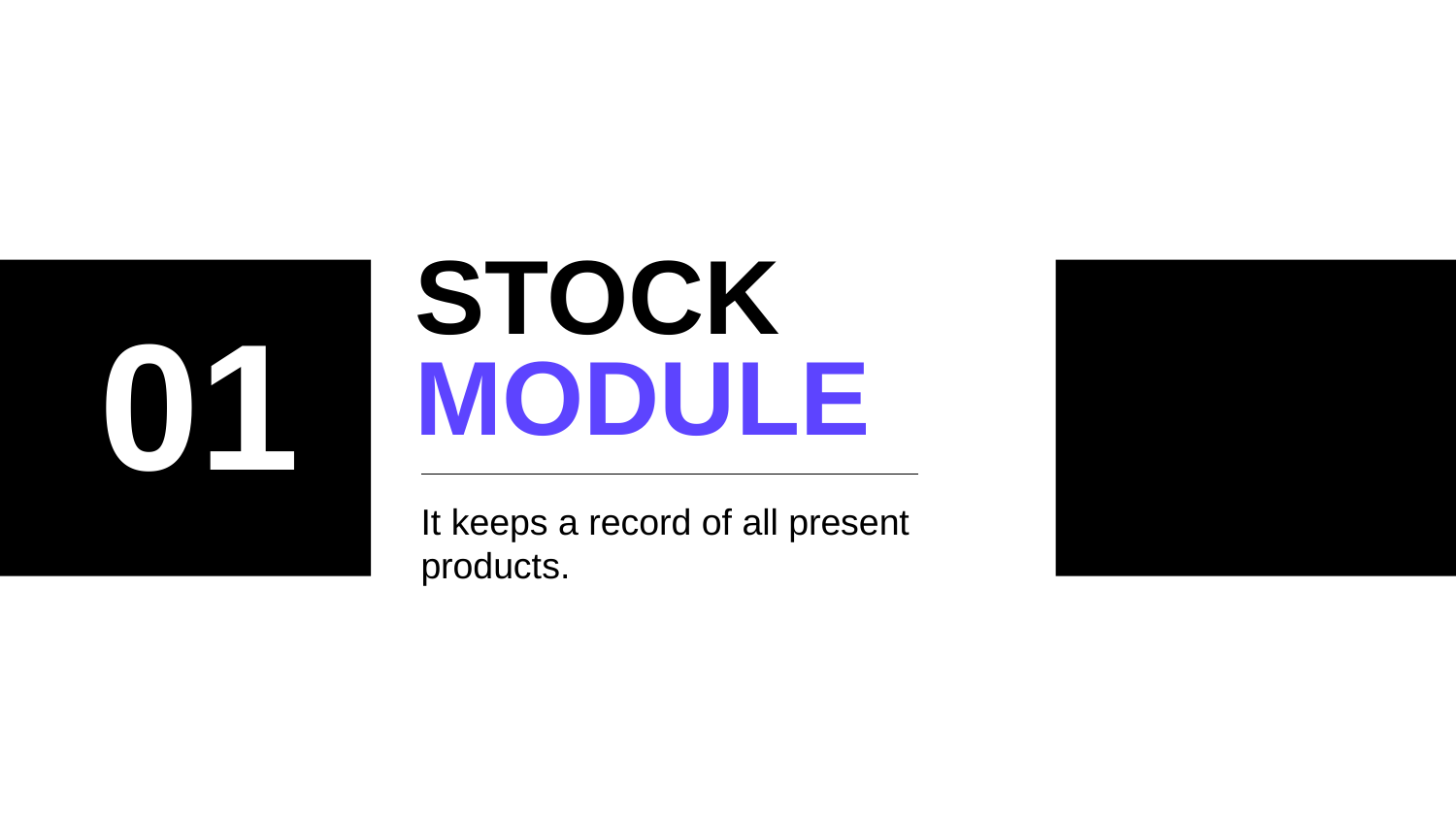

# STOCK MODULE
01
It keeps a record of all present products.